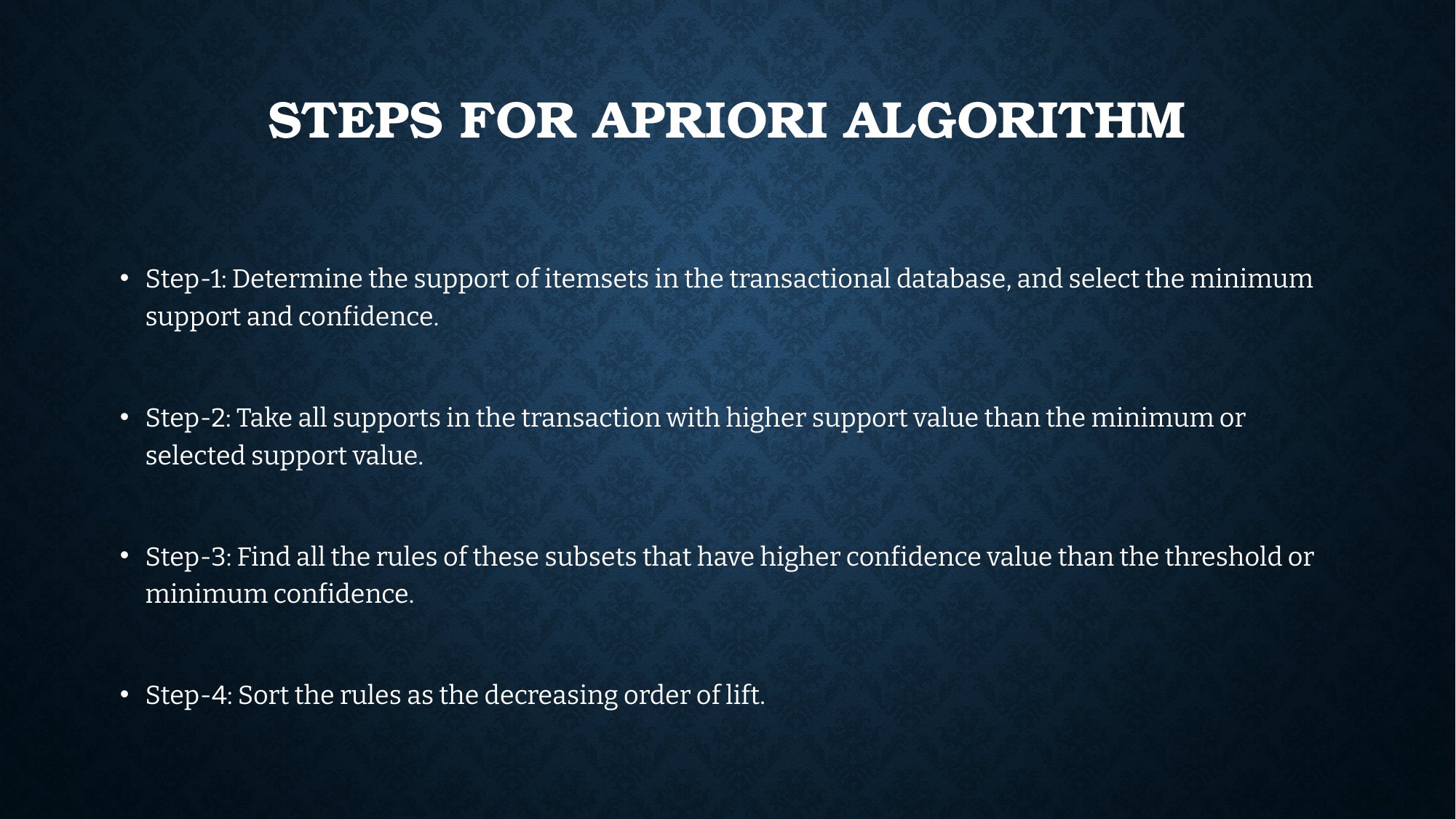

# Steps for Apriori Algorithm
Step-1: Determine the support of itemsets in the transactional database, and select the minimum support and confidence.

Step-2: Take all supports in the transaction with higher support value than the minimum or selected support value.

Step-3: Find all the rules of these subsets that have higher confidence value than the threshold or minimum confidence.

Step-4: Sort the rules as the decreasing order of lift.